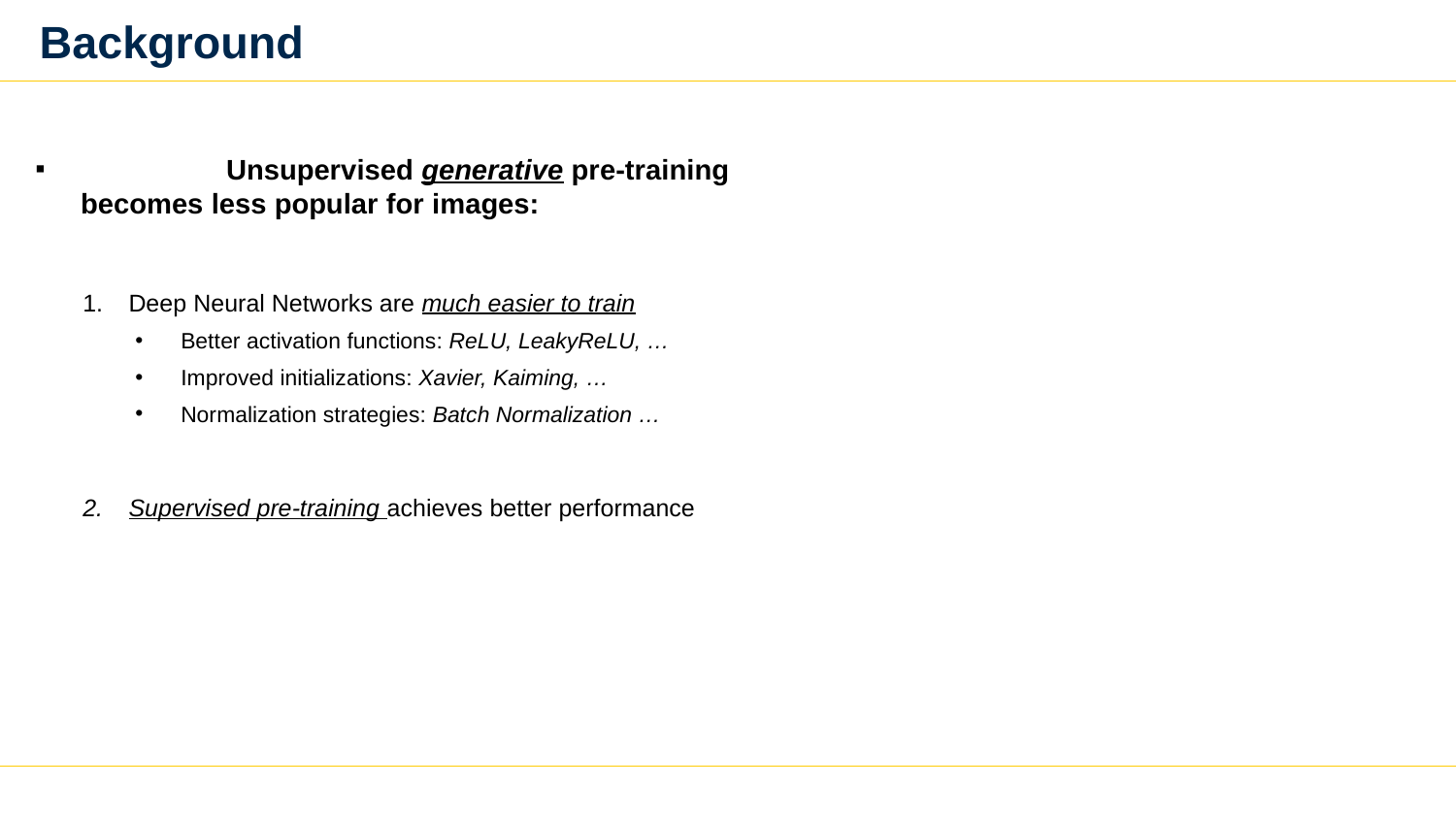

# Background

	Unsupervised generative pre-training becomes less popular for images:

Deep Neural Networks are much easier to train
Better activation functions: ReLU, LeakyReLU, …
Improved initializations: Xavier, Kaiming, …
Normalization strategies: Batch Normalization …

Supervised pre-training achieves better performance